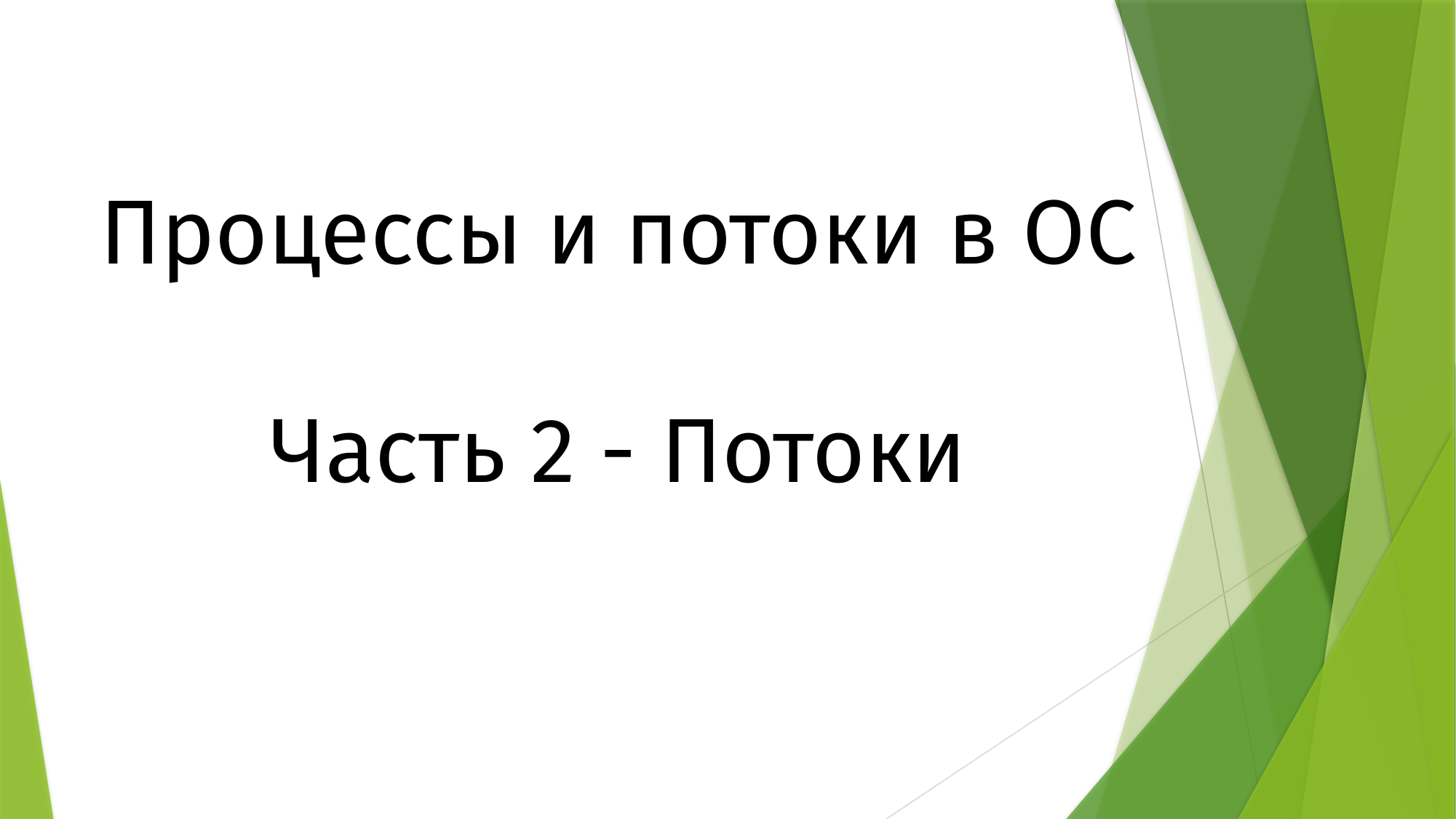

# Процессы и потоки в ОС Часть 2 - Потоки